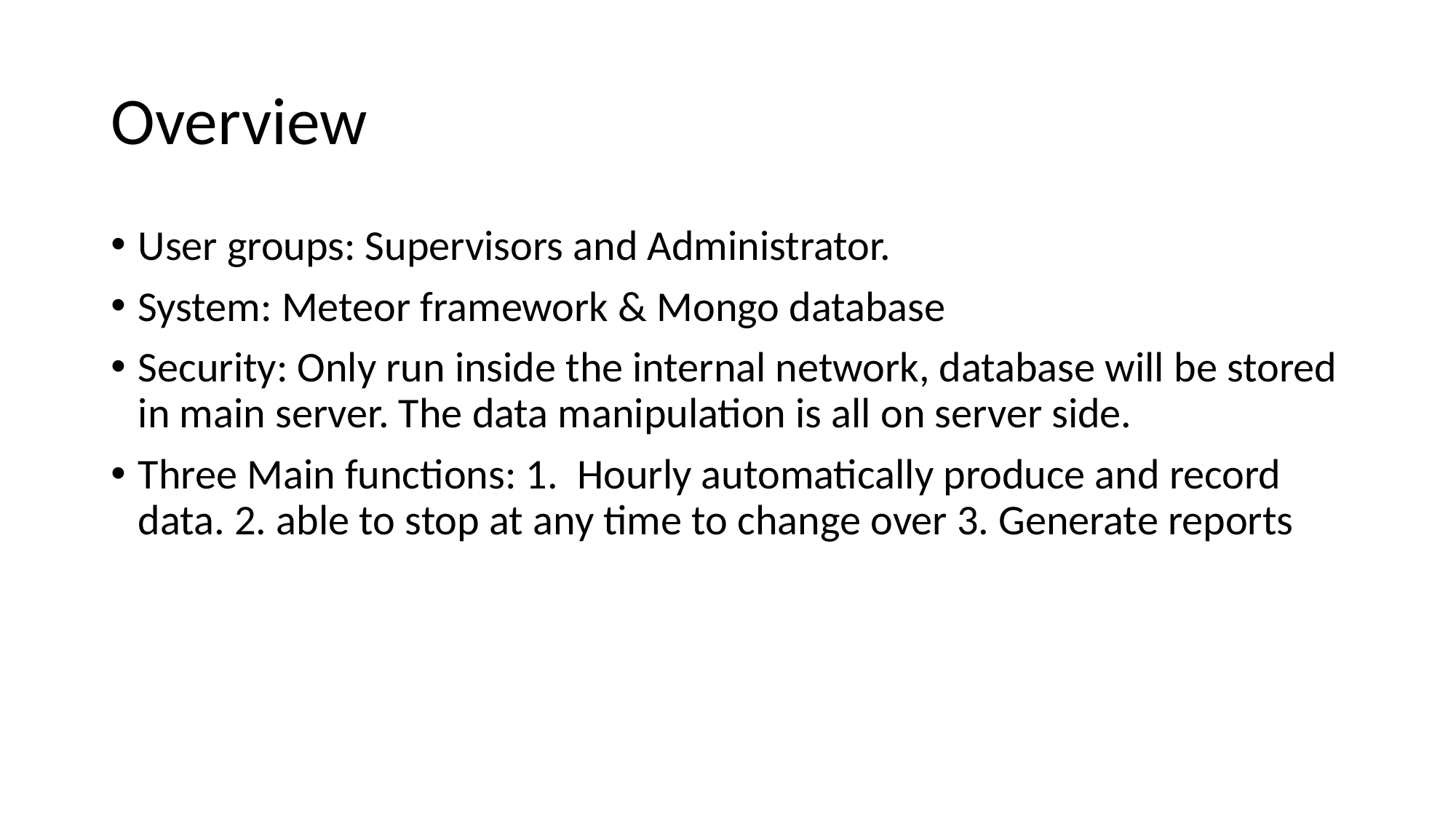

# Overview
User groups: Supervisors and Administrator.
System: Meteor framework & Mongo database
Security: Only run inside the internal network, database will be stored in main server. The data manipulation is all on server side.
Three Main functions: 1.  Hourly automatically produce and record data. 2. able to stop at any time to change over 3. Generate reports